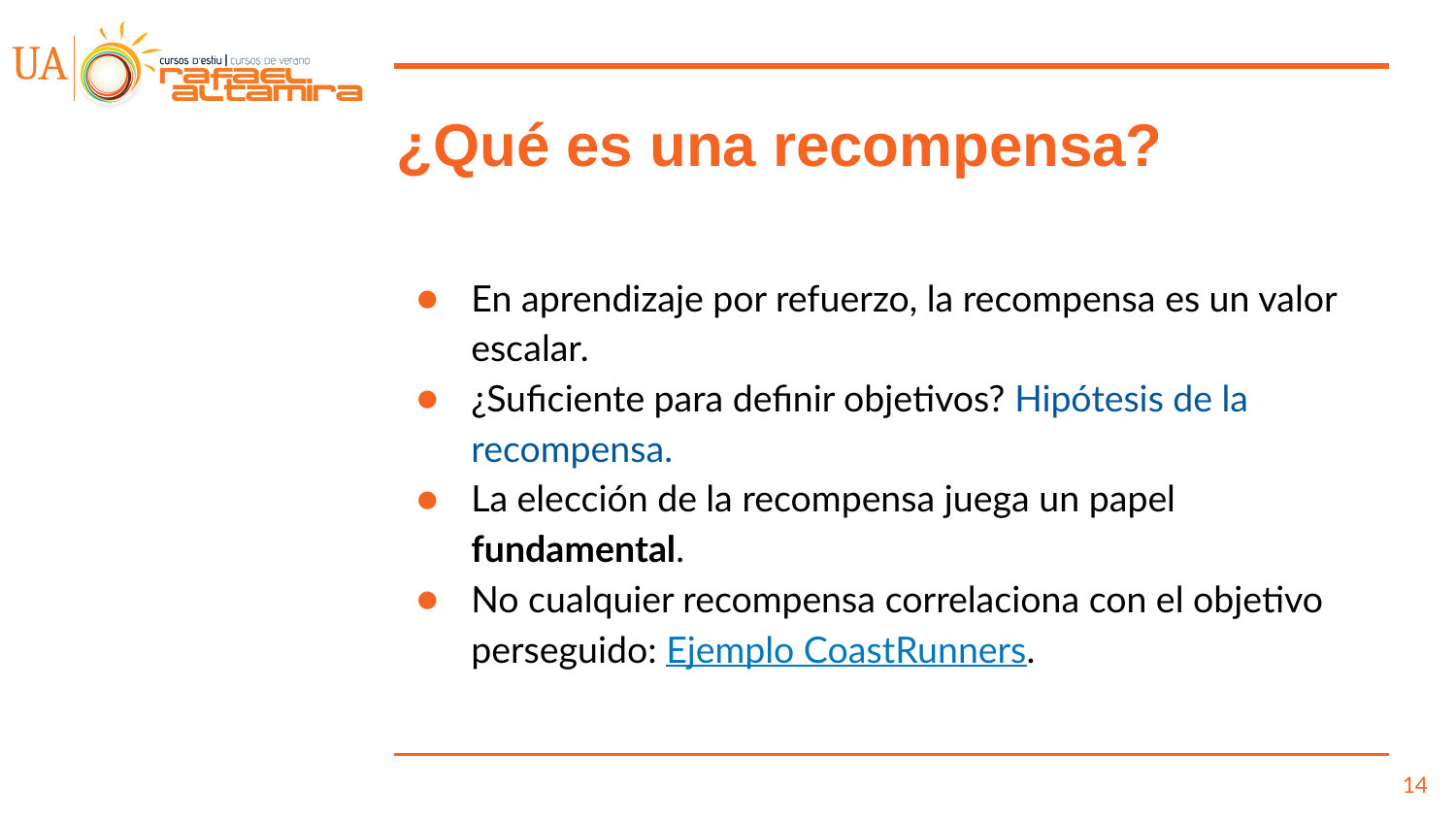

# ¿Qué es una recompensa?
En aprendizaje por refuerzo, la recompensa es un valor escalar.
¿Suficiente para definir objetivos? Hipótesis de la recompensa.
La elección de la recompensa juega un papel fundamental.
No cualquier recompensa correlaciona con el objetivo perseguido: Ejemplo CoastRunners.
14